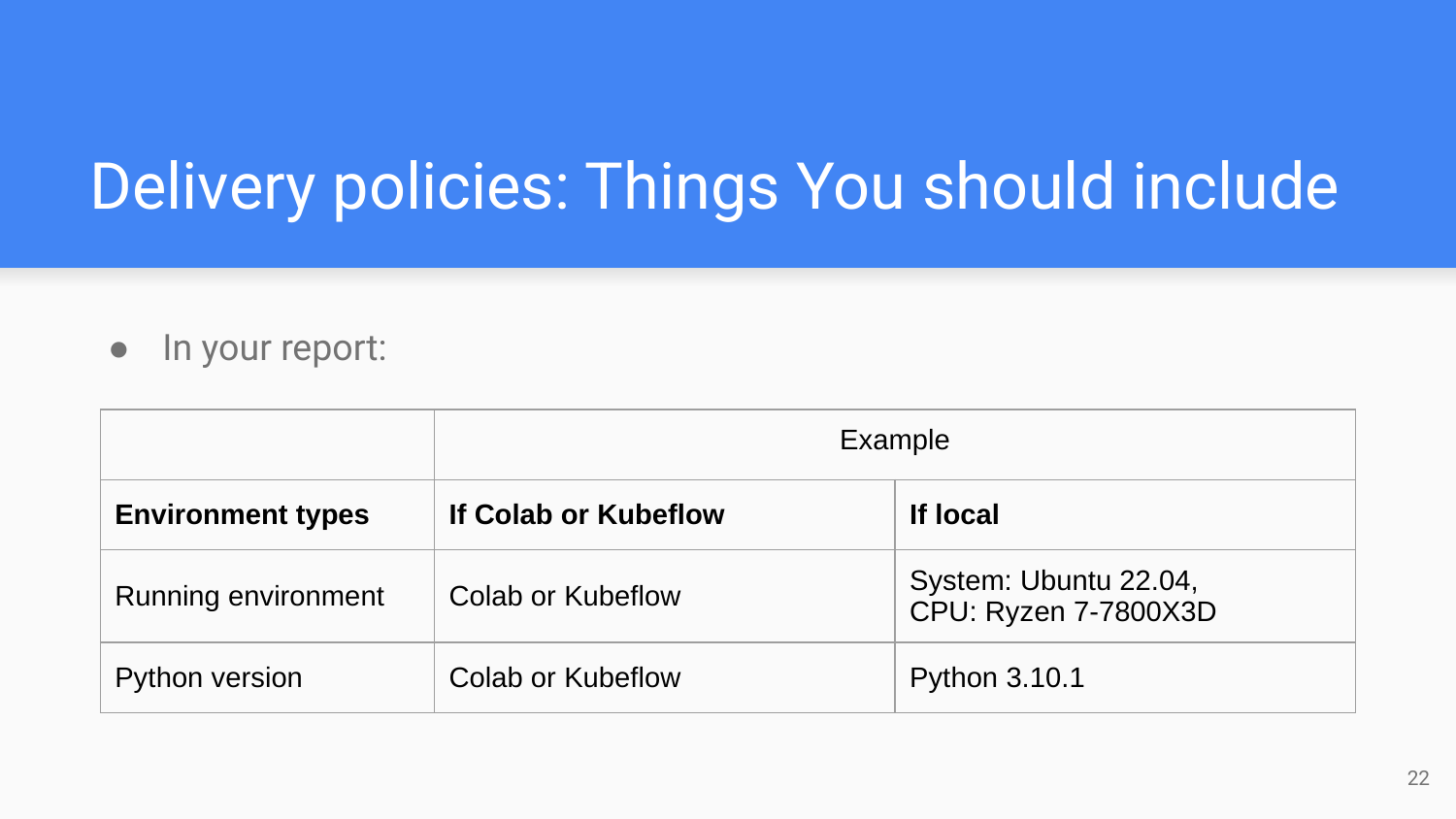

# Delivery policies: Things You should include
In your report:
|  | Example |  |
| --- | --- | --- |
| Environment types | If Colab or Kubeflow | If local |
| Running environment | Colab or Kubeflow | System: Ubuntu 22.04, CPU: Ryzen 7-7800X3D |
| Python version | Colab or Kubeflow | Python 3.10.1 |
22